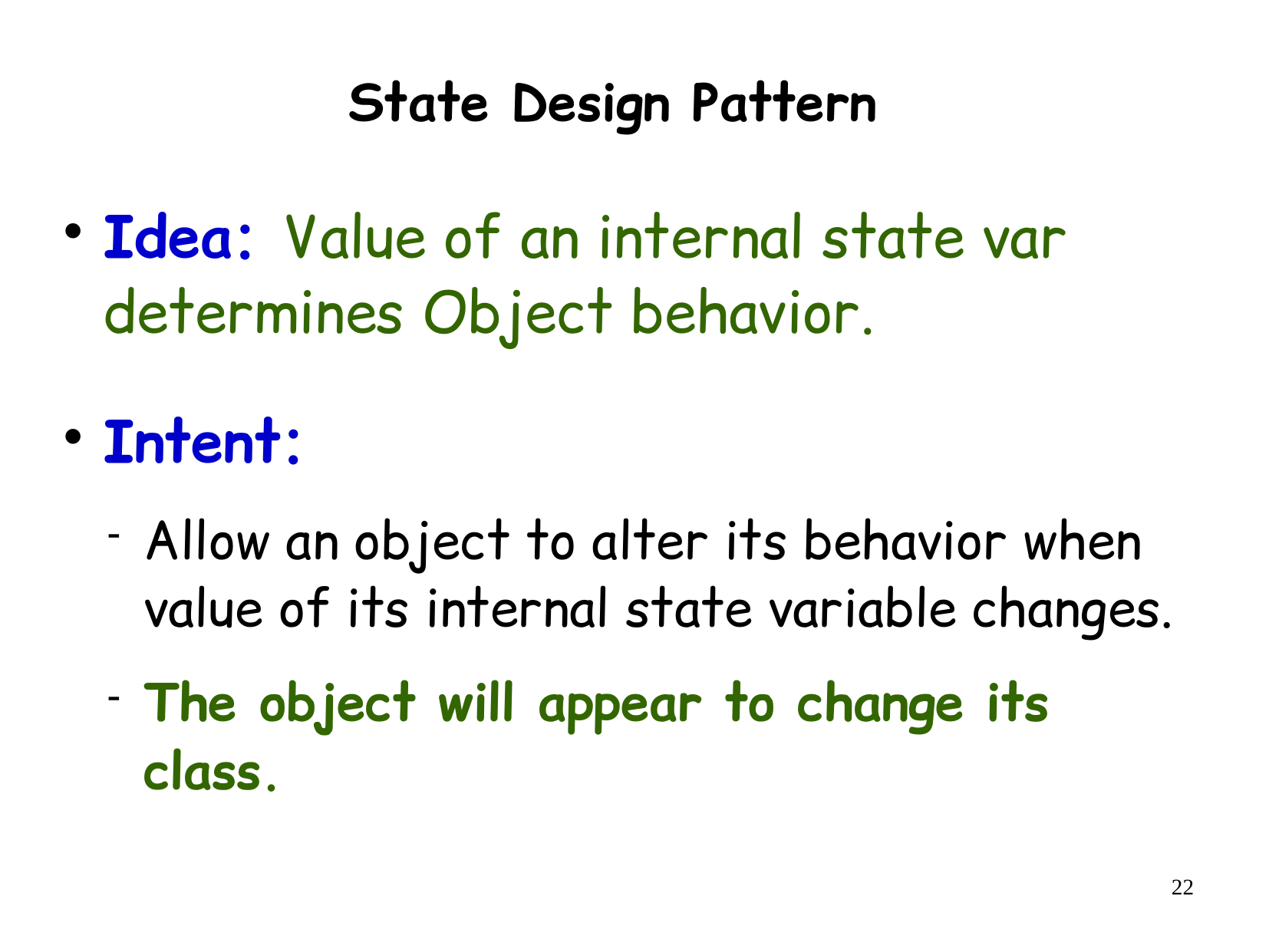

State Design Pattern
Idea: Value of an internal state var determines Object behavior.
Intent:
Allow an object to alter its behavior when value of its internal state variable changes.
The object will appear to change its class.